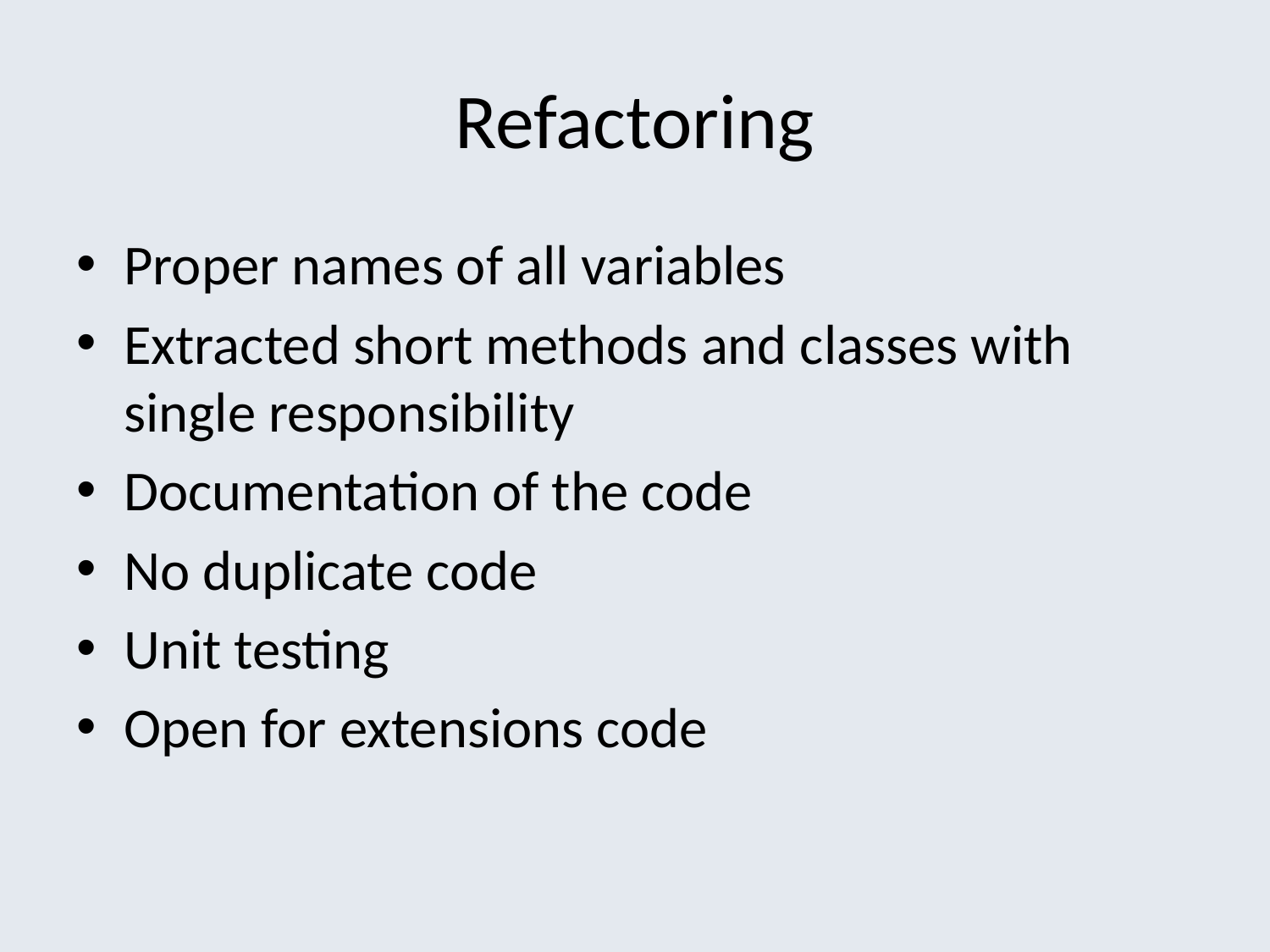

# Refactoring
Proper names of all variables
Extracted short methods and classes with single responsibility
Documentation of the code
No duplicate code
Unit testing
Open for extensions code